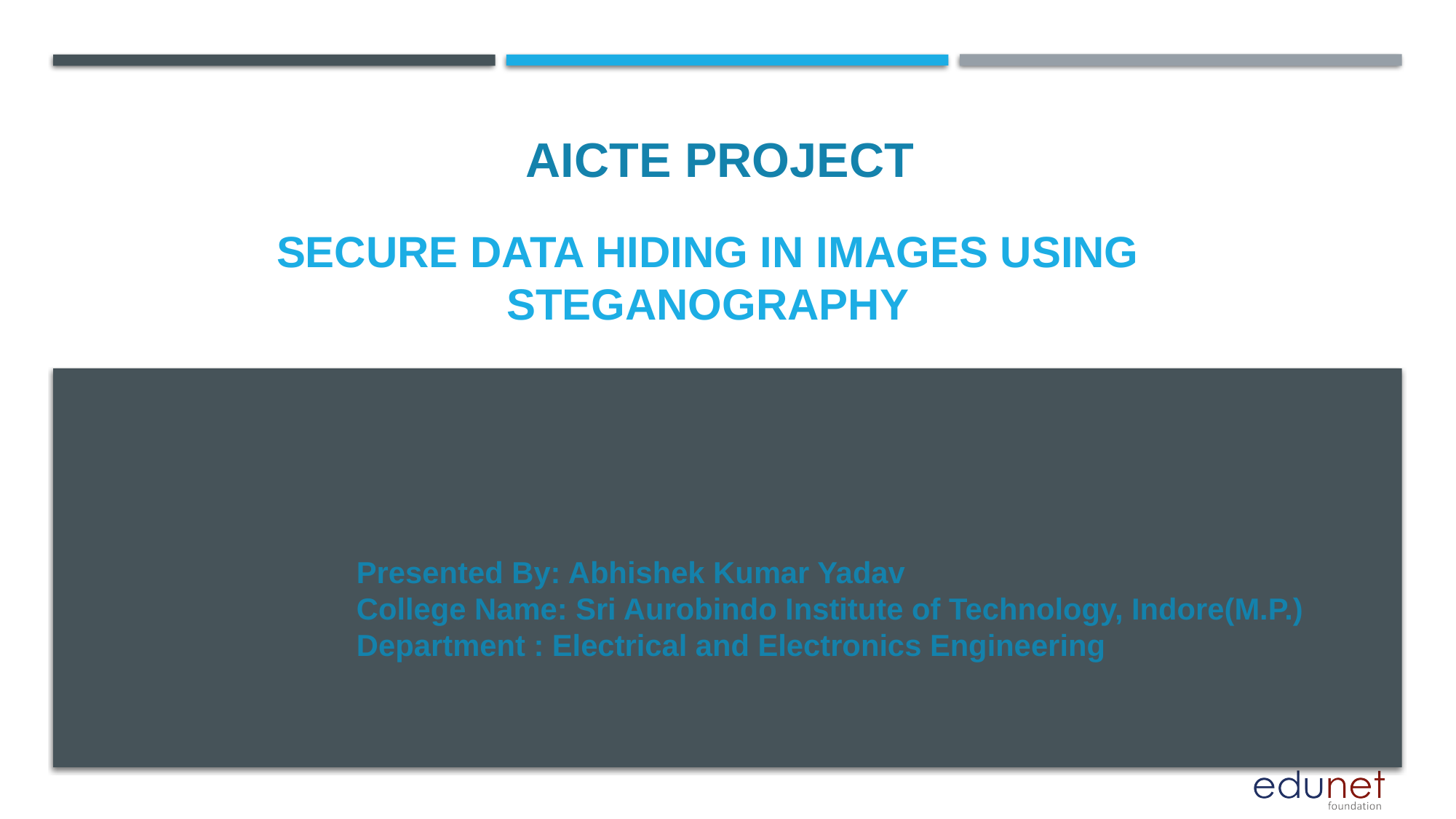

AICTE PROJECT
# Secure Data Hiding In Images Using Steganography
Presented By: Abhishek Kumar Yadav
College Name: Sri Aurobindo Institute of Technology, Indore(M.P.)
Department : Electrical and Electronics Engineering